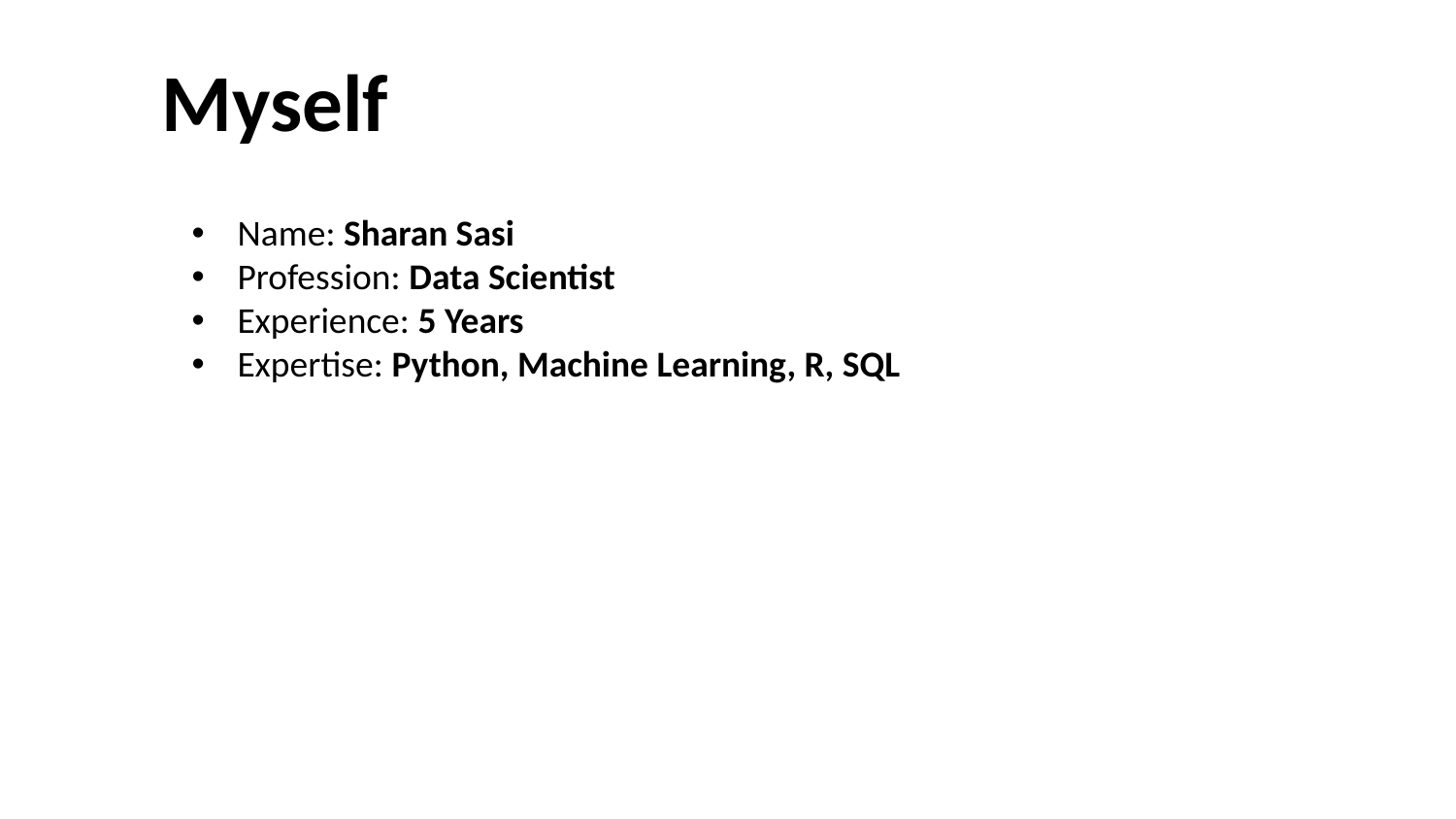

# Myself
Name: Sharan Sasi
Profession: Data Scientist
Experience: 5 Years
Expertise: Python, Machine Learning, R, SQL